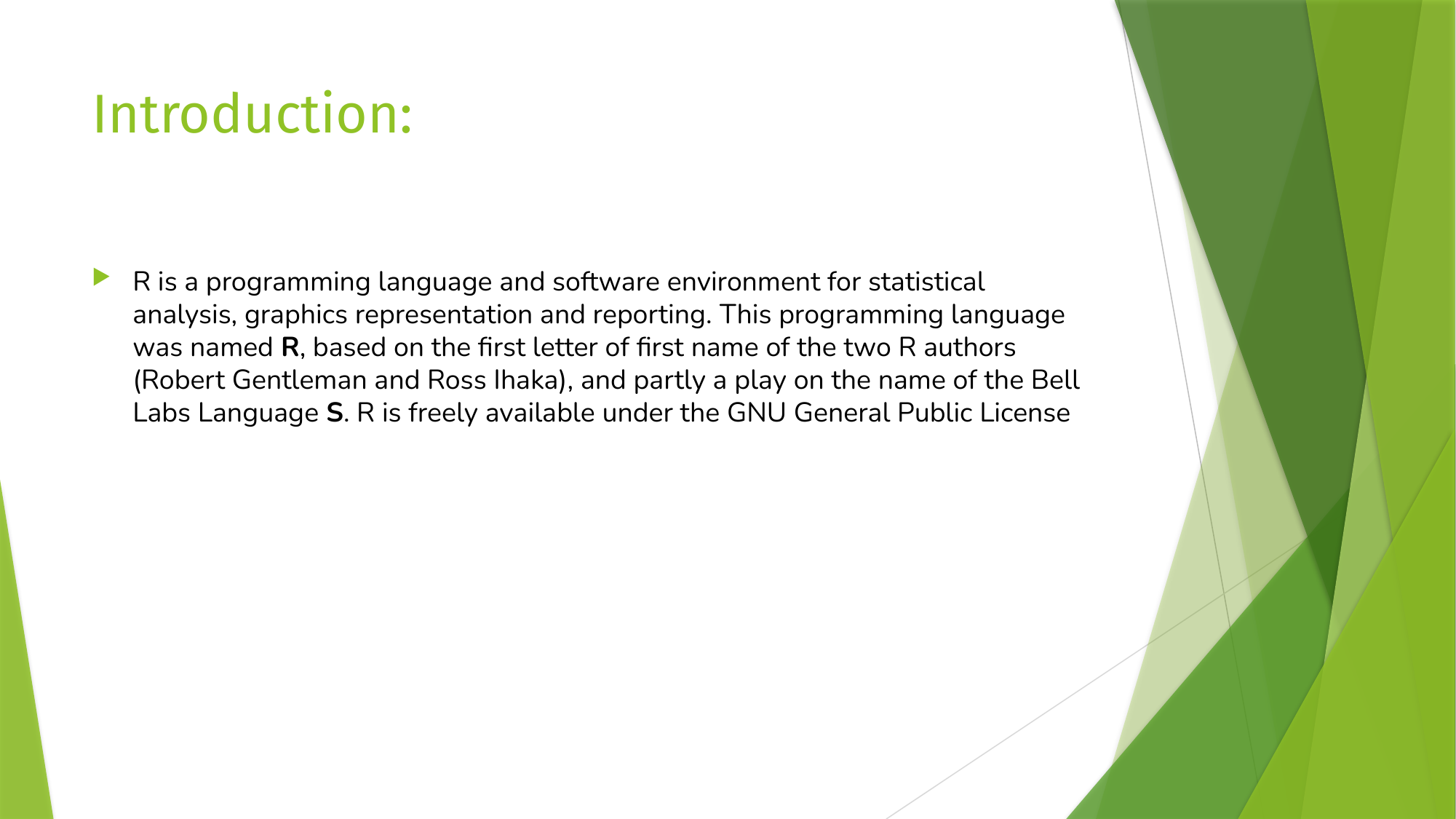

# Introduction:
R is a programming language and software environment for statistical analysis, graphics representation and reporting. This programming language was named R, based on the first letter of first name of the two R authors (Robert Gentleman and Ross Ihaka), and partly a play on the name of the Bell Labs Language S. R is freely available under the GNU General Public License